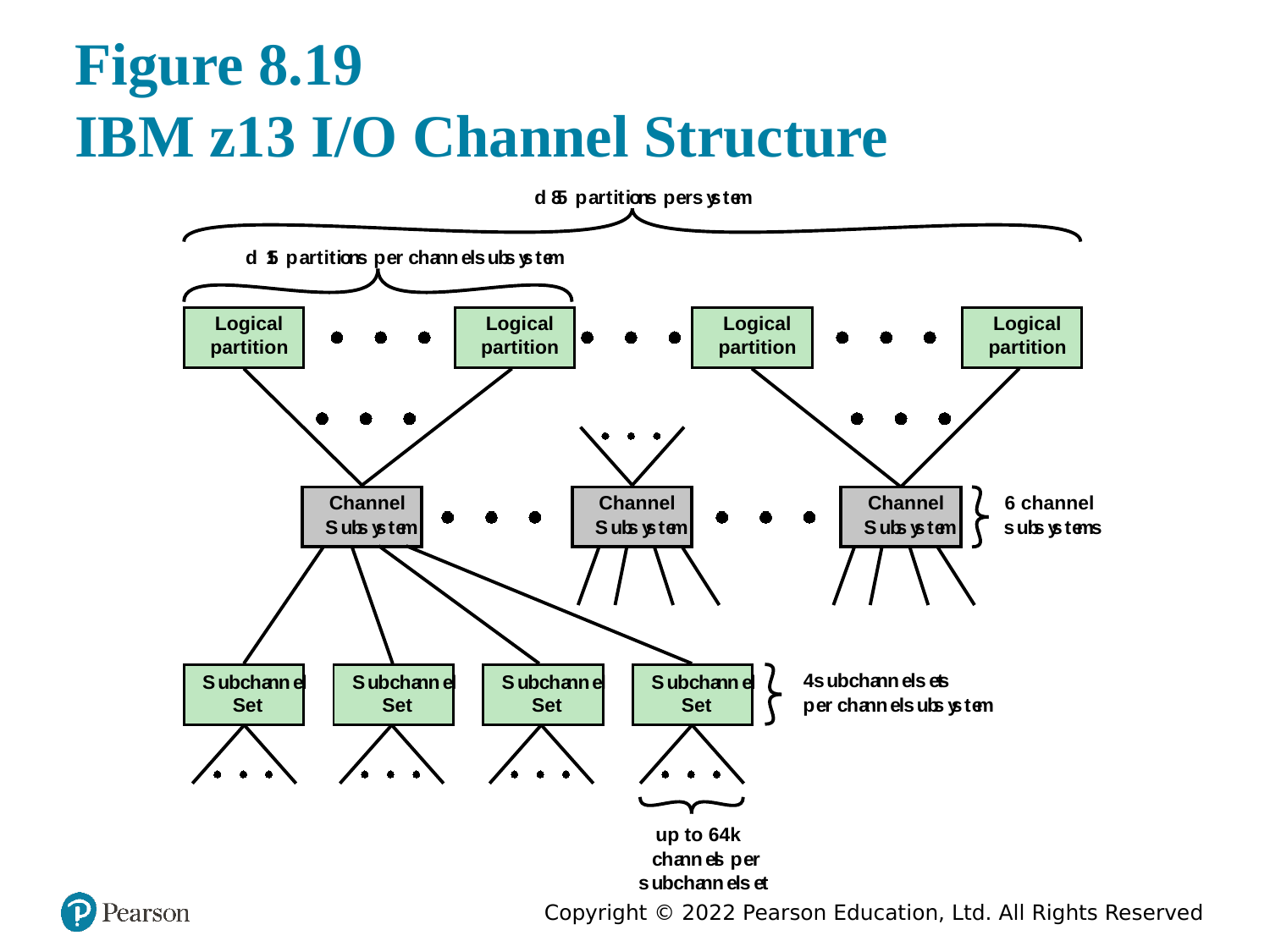

# Figure 8.19 IBM z13 I/O Channel Structure

d

8
5

p
a
r
t
i
t
i
o
n
s

p
e
r

s
y
s
t
e
m

d

1
5

p
a
r
t
i
t
i
o
n
s

p
e
r

c
h
a
n
n
e
l

s
u
b
s
y
s
t
e
m

Logical
Logical
Logical
Logical

partition
partition
partition
partition

Channel
Channel
Channel
Channel
6 channel

S
u
b
s
y
s
t
e
m
S
u
b
s
y
s
t
e
m
S
S
u
u
b
b
s
s
y
y
s
s
t
t
e
e
m
m
s
u
b

Channel
S
u
b
s
y
s
t
e
m
s
y
s
t
e
m
s

4

s
u
b
c
h
a
n
n
e
l

s
e
t
s
S
u
b
c
h
a
n
n
e
l
S
u
b
c
h
a
n
n
e
l
S
u
b
c
h
a
n
n
e
l
S
u
b
c
h
a
n
n
e
l
p
e
r

c
h
a
n
n
e
l

s
u
b
s
y
s
t
e
m
Set
Set
Set
Set

up to 64k
c
h
a
n
n
e
l
s

p
e
r
s
u
b
c
h
a
n
n
e
l

s
e
t